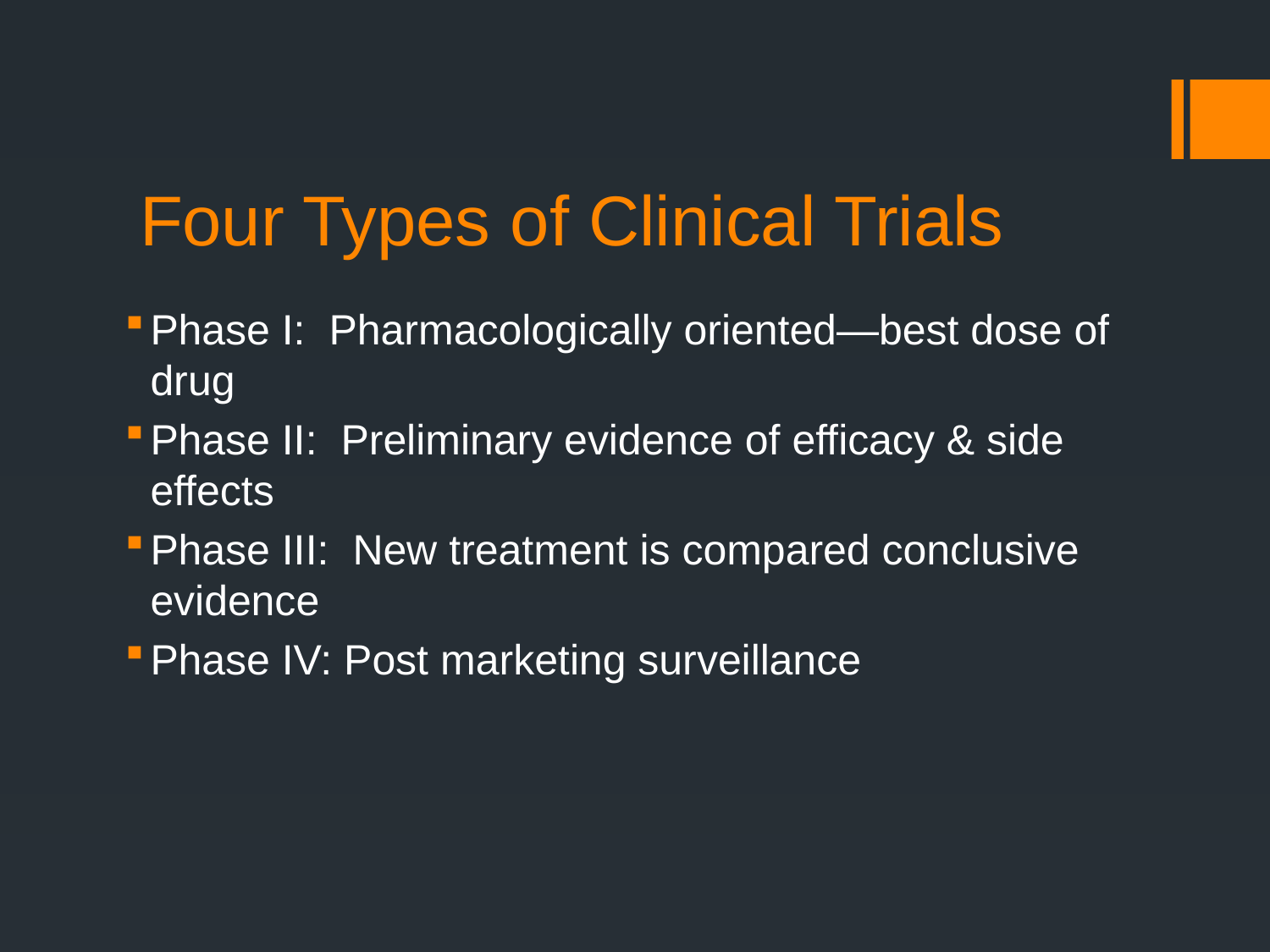

# Four Types of Clinical Trials
Phase I:  Pharmacologically oriented—best dose of drug
Phase II:  Preliminary evidence of efficacy & side effects
Phase III:  New treatment is compared conclusive evidence
Phase IV: Post marketing surveillance